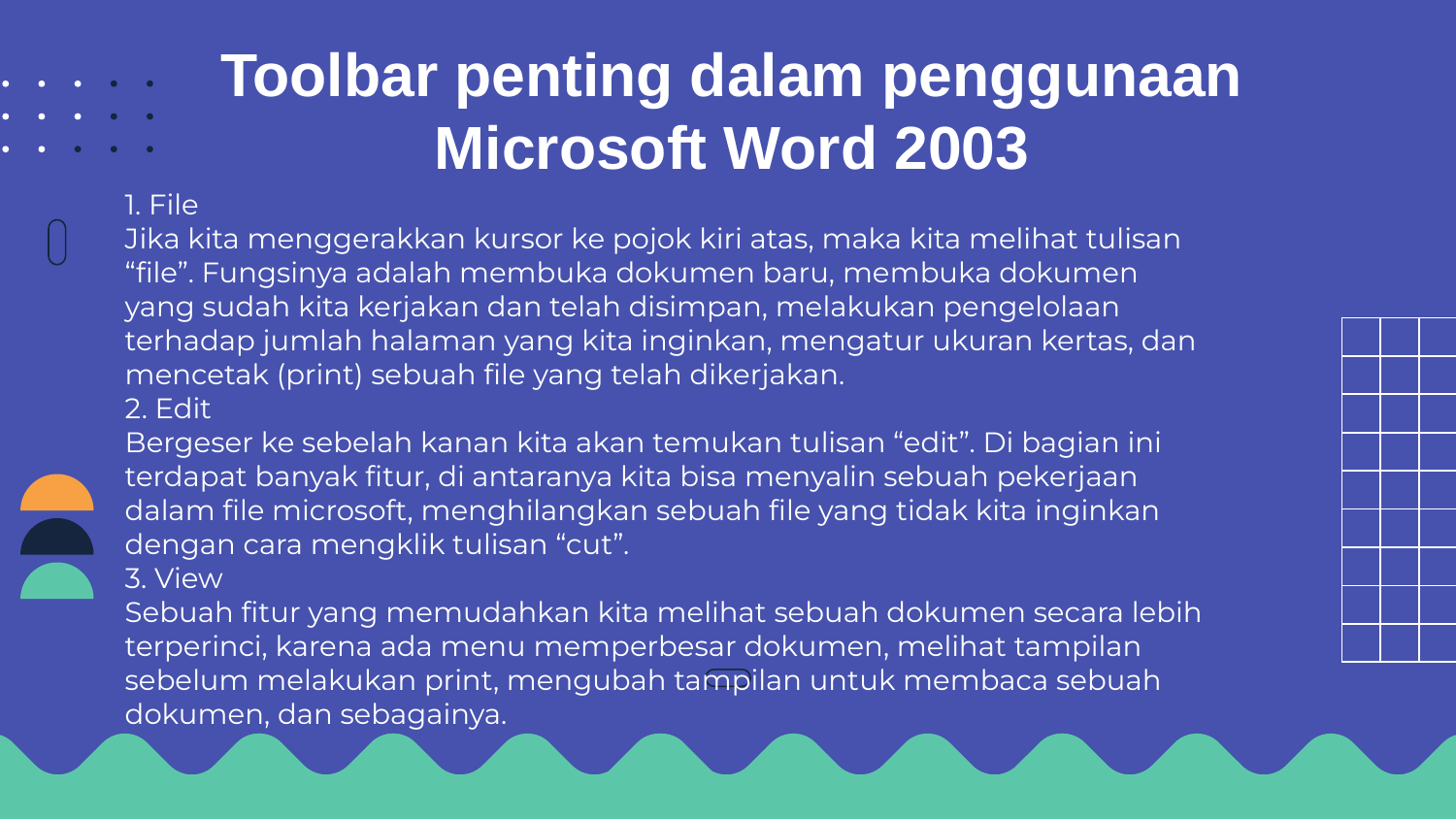

# Toolbar penting dalam penggunaan Microsoft Word 2003

1. File
Jika kita menggerakkan kursor ke pojok kiri atas, maka kita melihat tulisan
“file”. Fungsinya adalah membuka dokumen baru, membuka dokumen
yang sudah kita kerjakan dan telah disimpan, melakukan pengelolaan
terhadap jumlah halaman yang kita inginkan, mengatur ukuran kertas, dan
mencetak (print) sebuah file yang telah dikerjakan.
2. Edit
Bergeser ke sebelah kanan kita akan temukan tulisan “edit”. Di bagian ini
terdapat banyak fitur, di antaranya kita bisa menyalin sebuah pekerjaan
dalam file microsoft, menghilangkan sebuah file yang tidak kita inginkan
dengan cara mengklik tulisan “cut”.
3. View
Sebuah fitur yang memudahkan kita melihat sebuah dokumen secara lebih
terperinci, karena ada menu memperbesar dokumen, melihat tampilan
sebelum melakukan print, mengubah tampilan untuk membaca sebuah
dokumen, dan sebagainya.